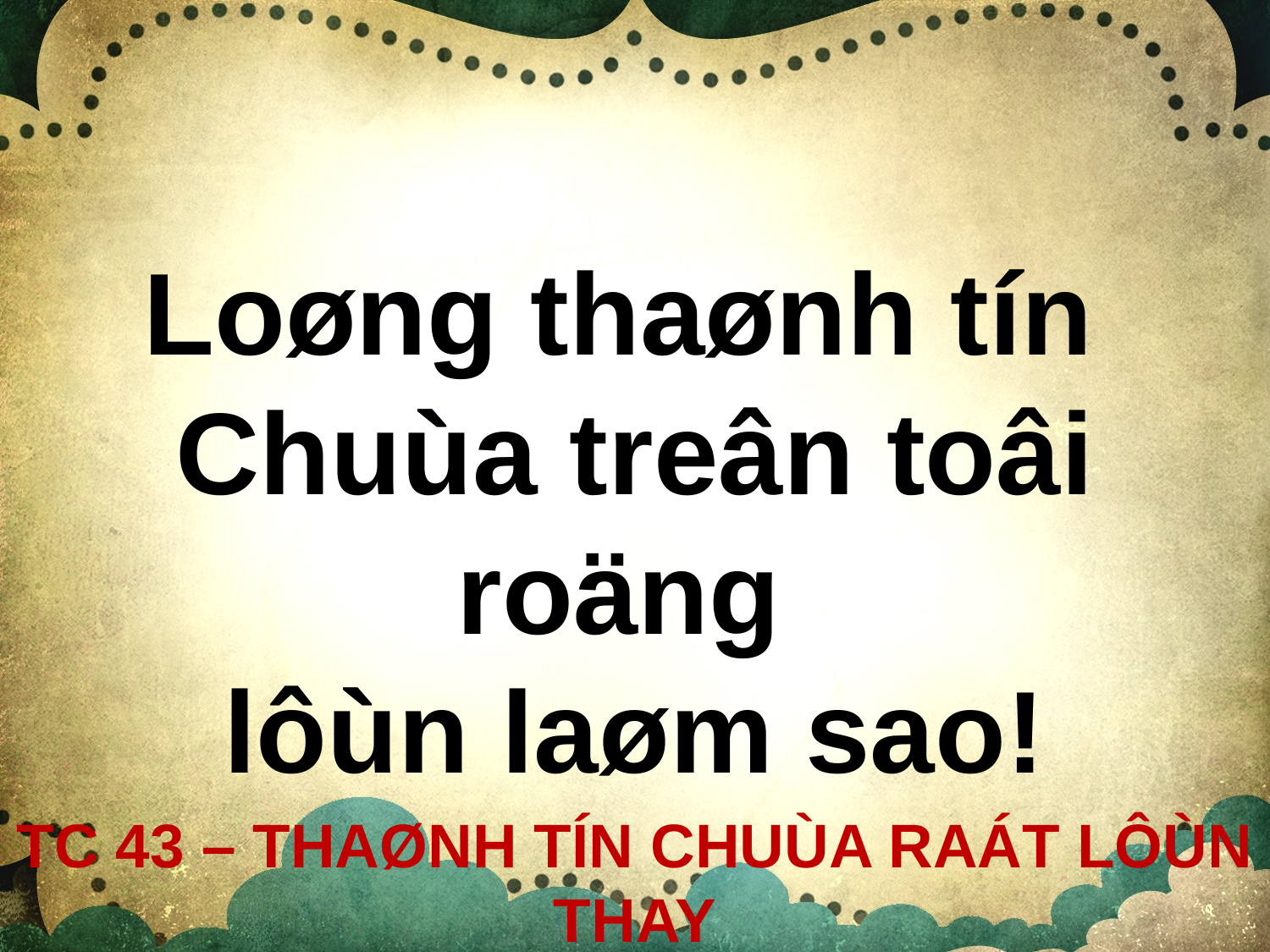

Loøng thaønh tín
Chuùa treân toâi roäng
lôùn laøm sao!
TC 43 – THAØNH TÍN CHUÙA RAÁT LÔÙN THAY